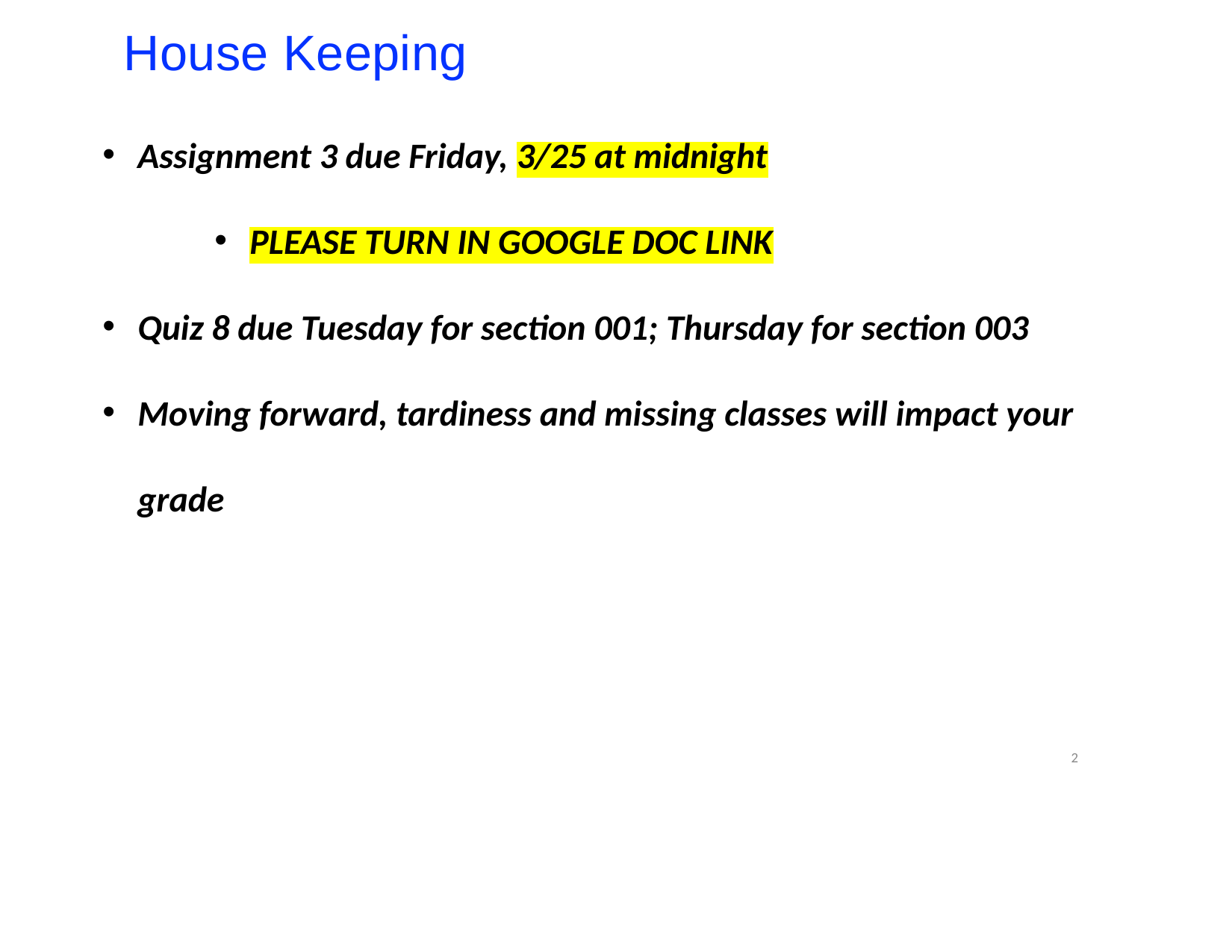

# House Keeping
Assignment 3 due Friday, 3/25 at midnight
PLEASE TURN IN GOOGLE DOC LINK
Quiz 8 due Tuesday for section 001; Thursday for section 003
Moving forward, tardiness and missing classes will impact your grade
2